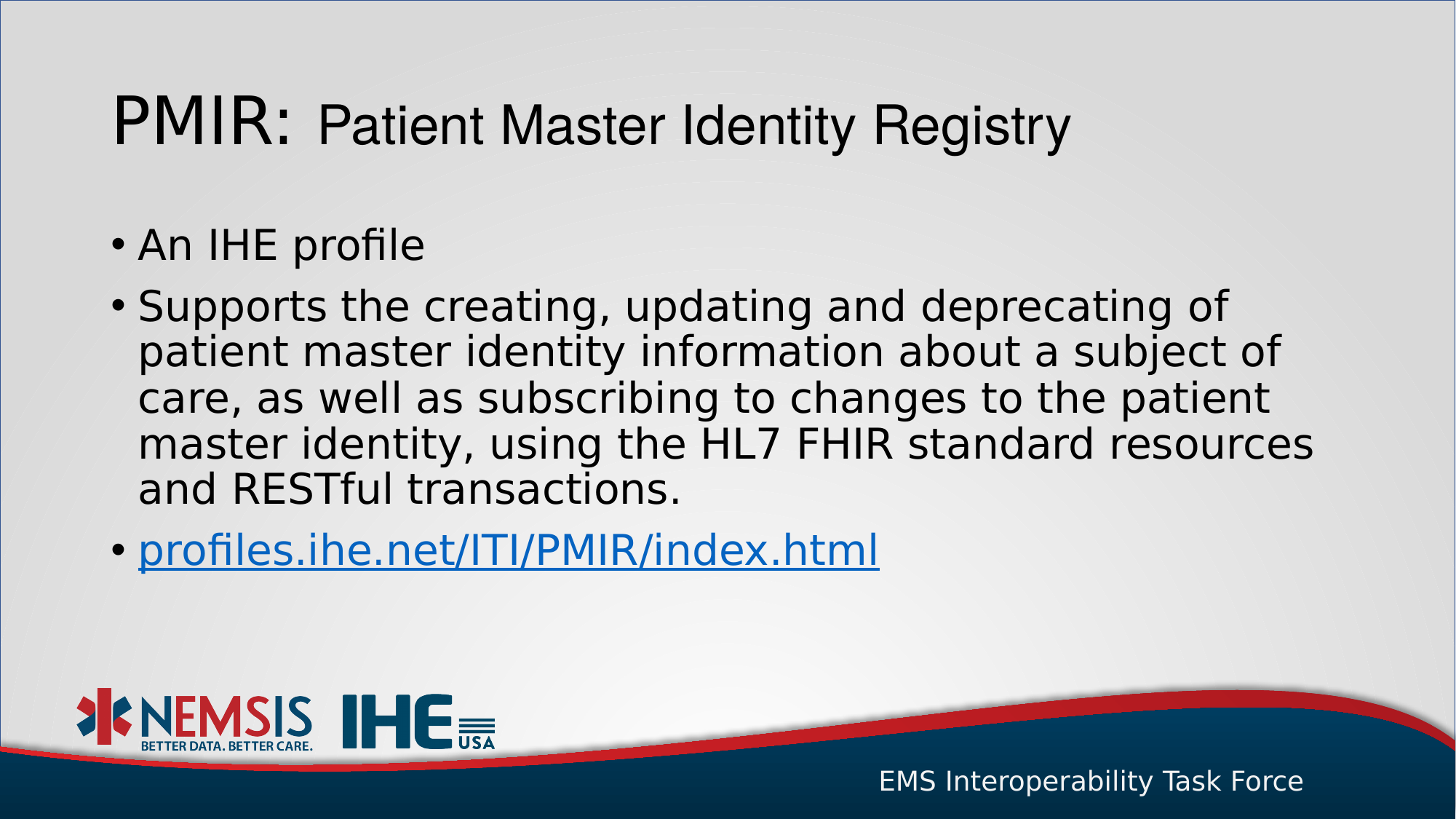

# PMIR: Patient Master Identity Registry
An IHE profile
Supports the creating, updating and deprecating of patient master identity information about a subject of care, as well as subscribing to changes to the patient master identity, using the HL7 FHIR standard resources and RESTful transactions.
profiles.ihe.net/ITI/PMIR/index.html